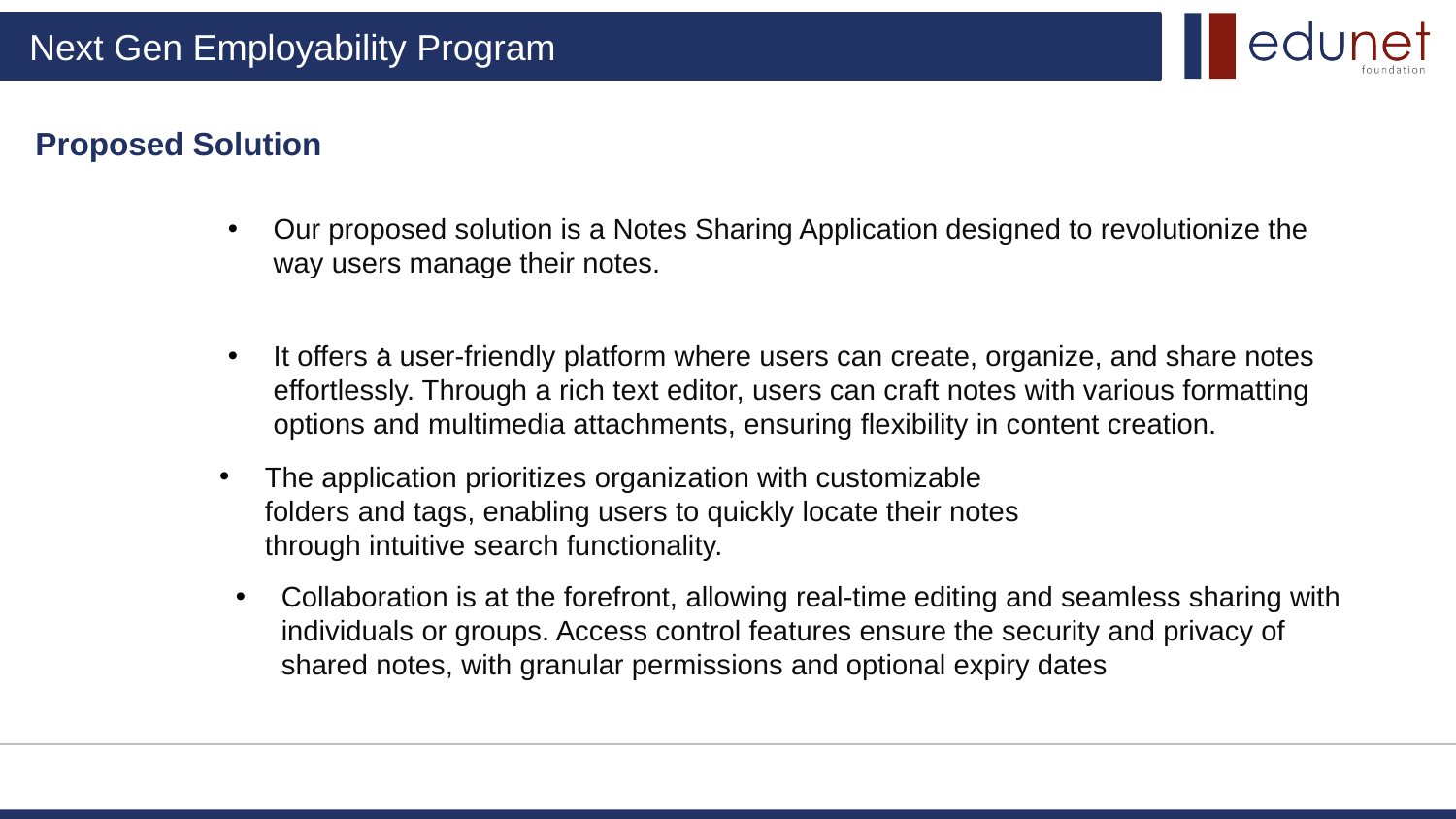

Proposed Solution
Our proposed solution is a Notes Sharing Application designed to revolutionize the way users manage their notes.
.
It offers a user-friendly platform where users can create, organize, and share notes effortlessly. Through a rich text editor, users can craft notes with various formatting options and multimedia attachments, ensuring flexibility in content creation.
The application prioritizes organization with customizable folders and tags, enabling users to quickly locate their notes through intuitive search functionality.
Collaboration is at the forefront, allowing real-time editing and seamless sharing with individuals or groups. Access control features ensure the security and privacy of shared notes, with granular permissions and optional expiry dates